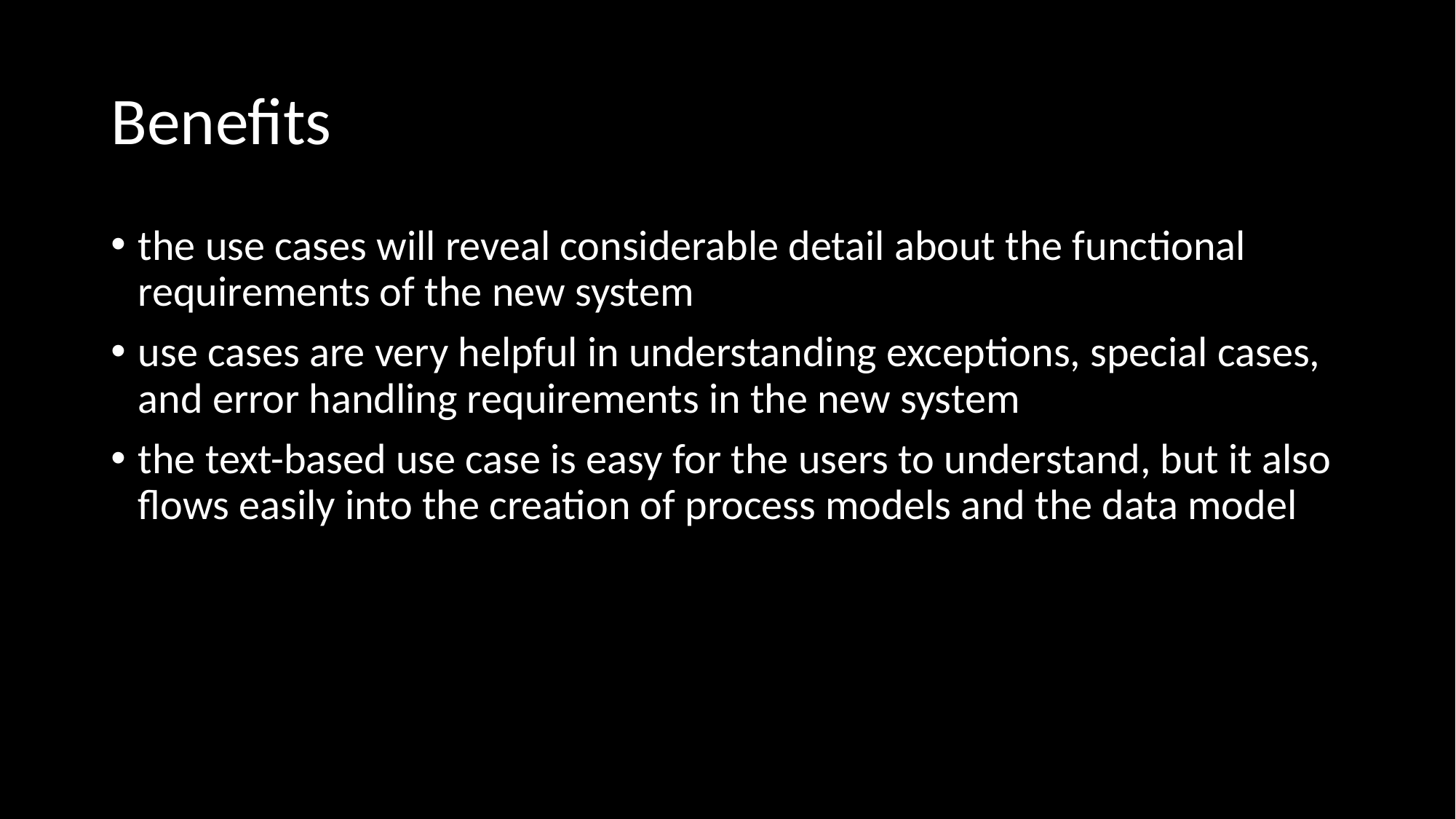

# Benefits
the use cases will reveal considerable detail about the functional requirements of the new system
use cases are very helpful in understanding exceptions, special cases, and error handling requirements in the new system
the text-based use case is easy for the users to understand, but it also flows easily into the creation of process models and the data model